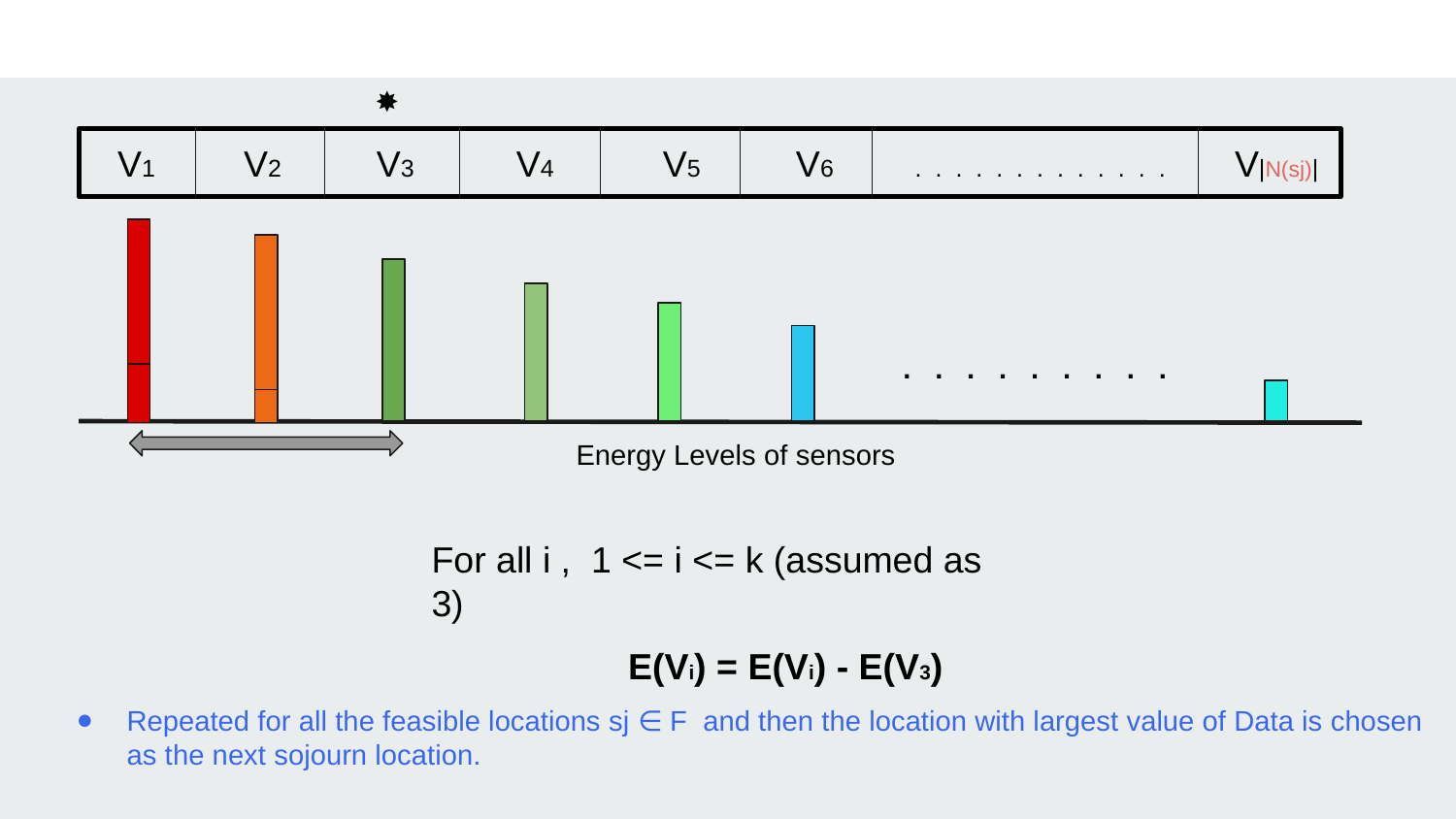

✸
   V1             V2              V3               V4                V5              V6            .  .  .  .  .  .  .  .  .  .  .  .  .          V|N(sj)|

     .   .   .   .   .   .   .   .   .

Energy Levels of sensors

For all i ,  1 <= i <= k (assumed as 3)

	     E(Vi) = E(Vi) - E(V3)
Repeated for all the feasible locations sj ∈ F  and then the location with largest value of Data is chosen as the next sojourn location.